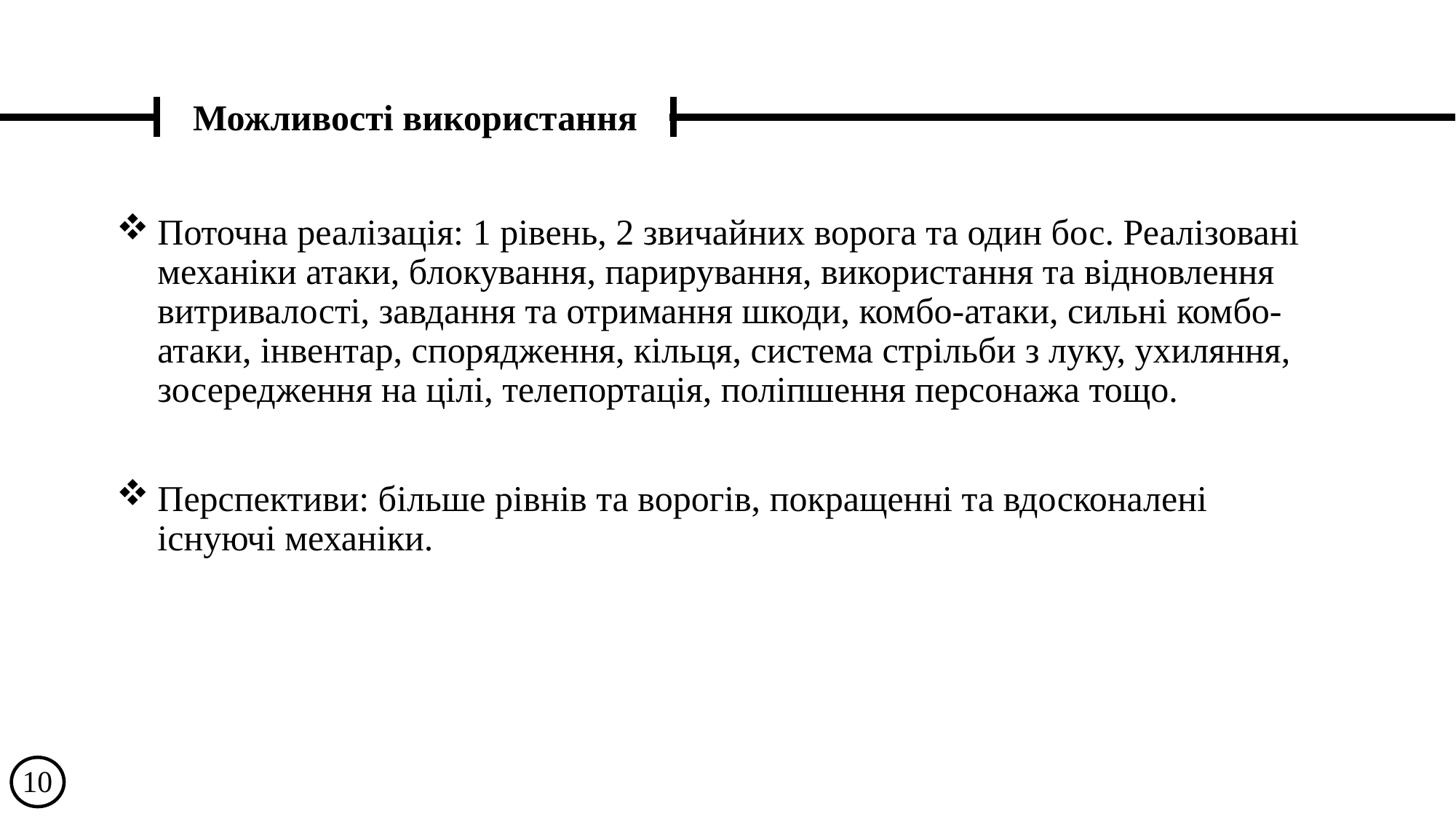

Можливості використання

Поточна реалізація: 1 рівень, 2 звичайних ворога та один бос. Реалізовані механіки атаки, блокування, парирування, використання та відновлення витривалості, завдання та отримання шкоди, комбо-атаки, сильні комбо-атаки, інвентар, спорядження, кільця, система стрільби з луку, ухиляння, зосередження на цілі, телепортація, поліпшення персонажа тощо.

Перспективи: більше рівнів та ворогів, покращенні та вдосконалені існуючі механіки.

10